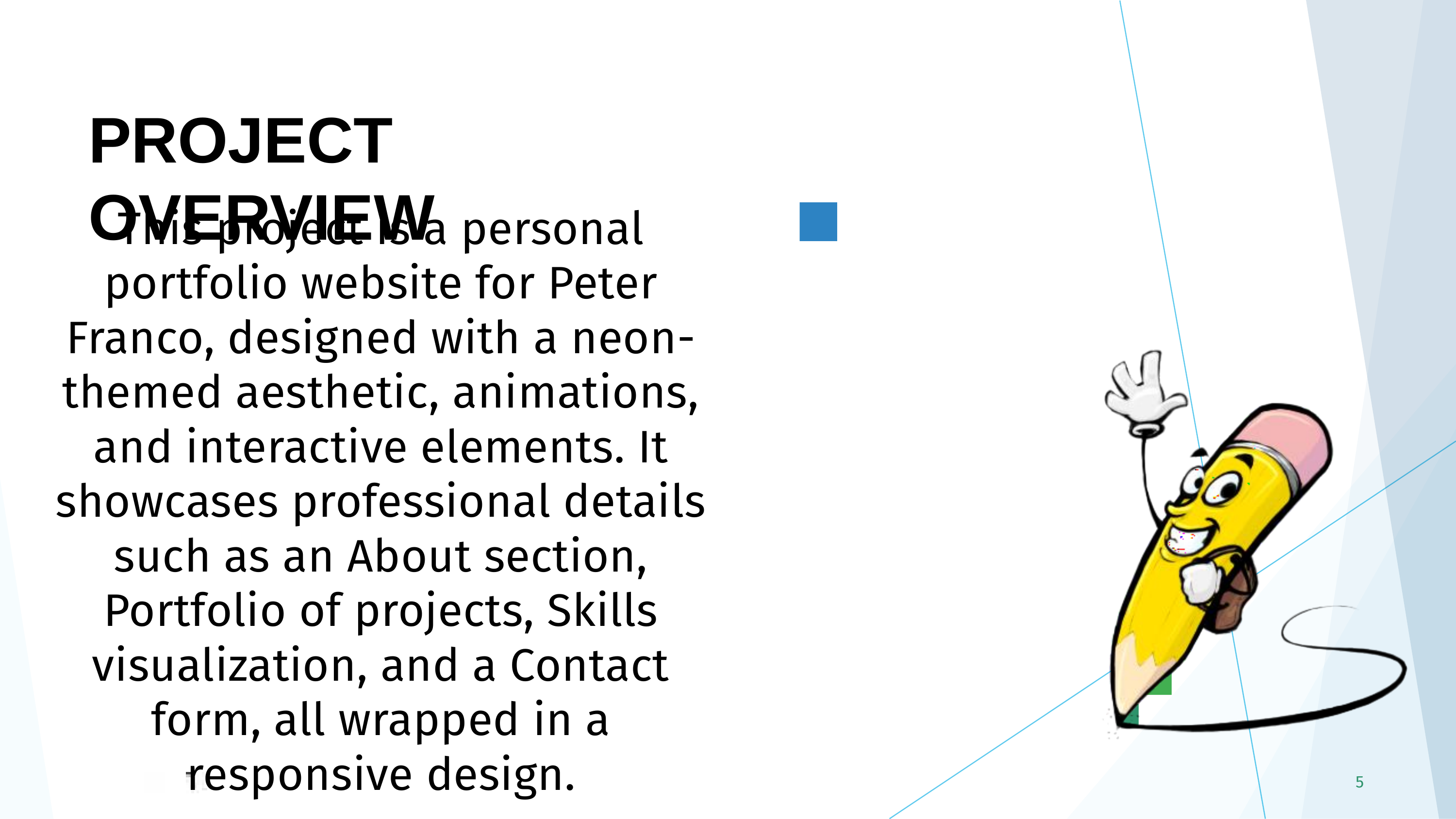

PROJECT	OVERVIEW
This project is a personal portfolio website for Peter Franco, designed with a neon-themed aesthetic, animations, and interactive elements. It showcases professional details such as an About section, Portfolio of projects, Skills visualization, and a Contact form, all wrapped in a responsive design.

5